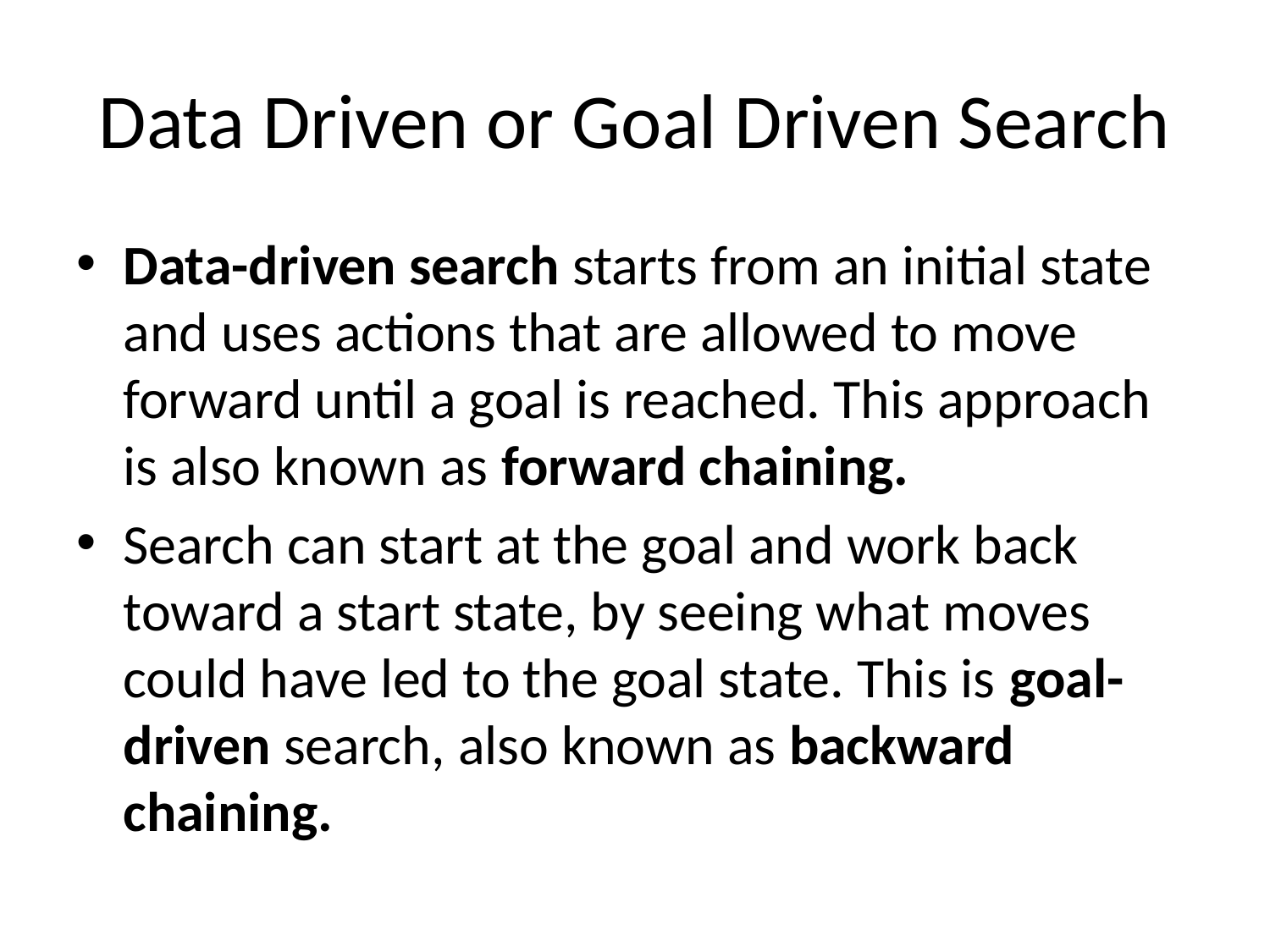

# Data Driven or Goal Driven Search
Data-driven search starts from an initial state and uses actions that are allowed to move forward until a goal is reached. This approach is also known as forward chaining.
Search can start at the goal and work back toward a start state, by seeing what moves could have led to the goal state. This is goal-driven search, also known as backward chaining.